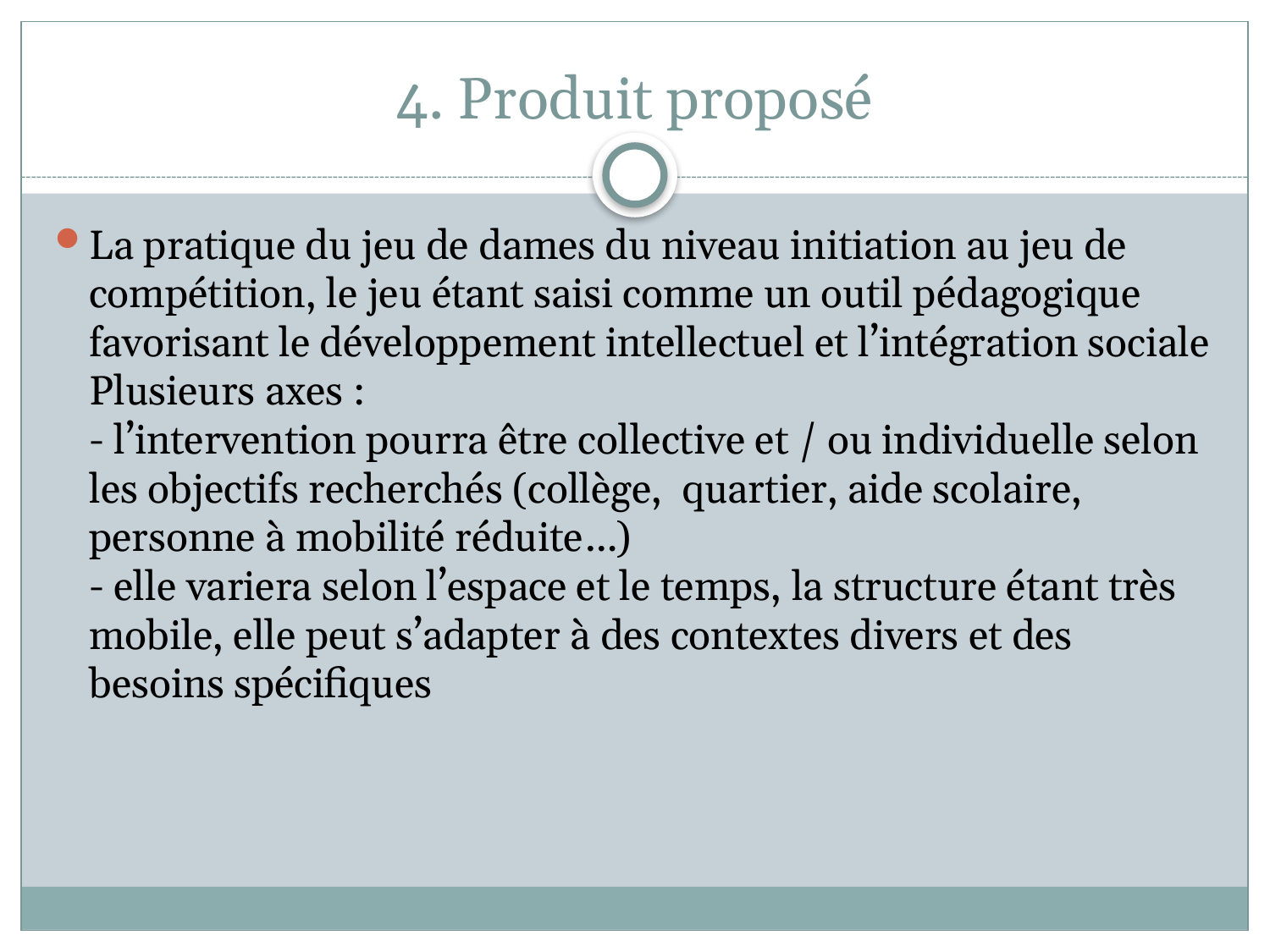

# 4. Produit proposé
La pratique du jeu de dames du niveau initiation au jeu de compétition, le jeu étant saisi comme un outil pédagogique favorisant le développement intellectuel et l’intégration sociale
Plusieurs axes :
- l’intervention pourra être collective et / ou individuelle selon les objectifs recherchés (collège,  quartier, aide scolaire, personne à mobilité réduite…)
- elle variera selon l’espace et le temps, la structure étant très mobile, elle peut s’adapter à des contextes divers et des besoins spécifiques